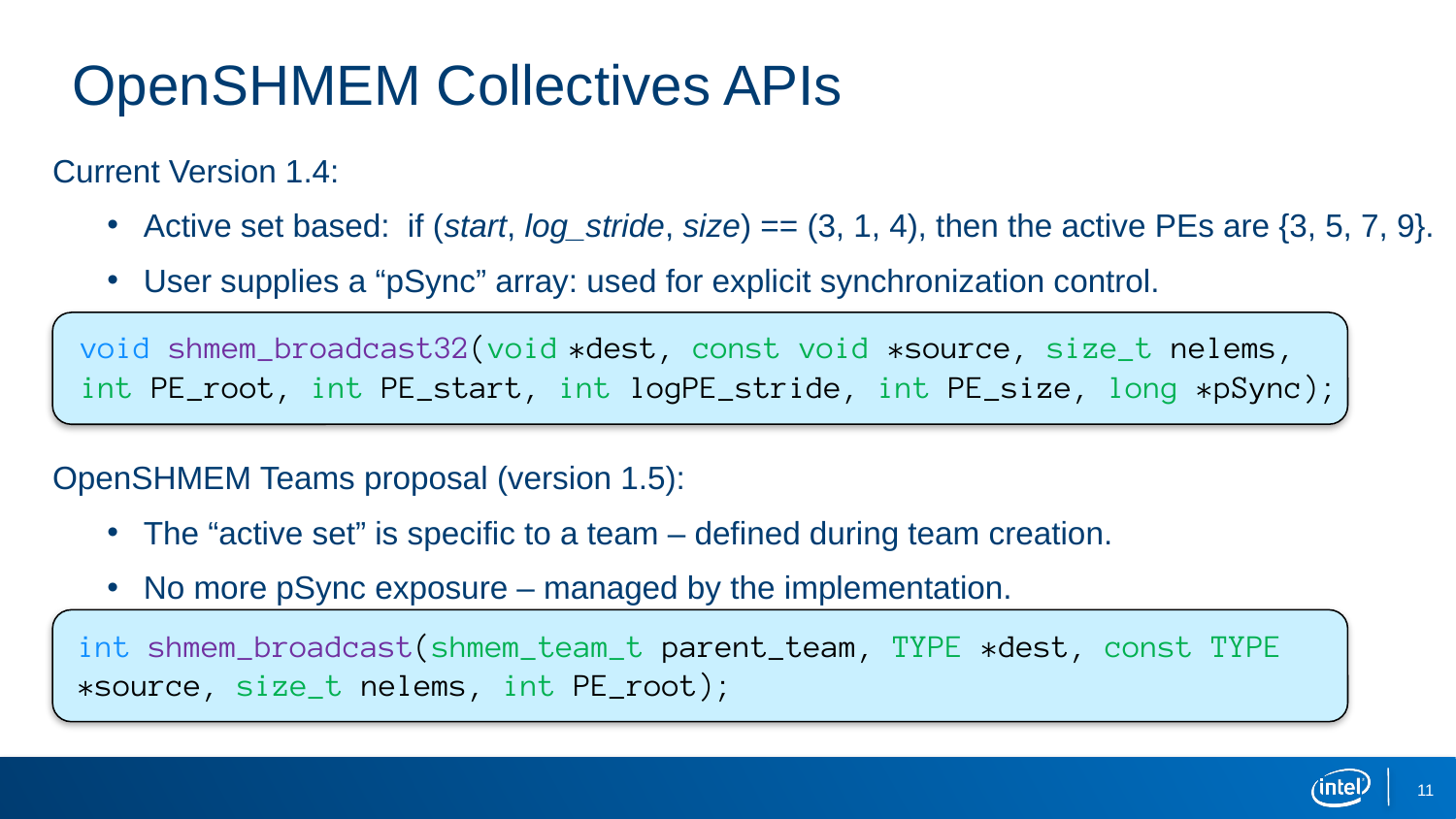

# OpenSHMEM Collectives APIs
Current Version 1.4:
Active set based:  if (start, log_stride, size) == (3, 1, 4), then the active PEs are {3, 5, 7, 9}.
User supplies a “pSync” array: used for explicit synchronization control.

OpenSHMEM Teams proposal (version 1.5):
The “active set” is specific to a team – defined during team creation.
No more pSync exposure – managed by the implementation.

void shmem_broadcast32(void *dest, const void *source, size_t nelems,
int PE_root, int PE_start, int logPE_stride, int PE_size, long *pSync);

int shmem_broadcast(shmem_team_t parent_team, TYPE *dest, const TYPE *source, size_t nelems, int PE_root);

11